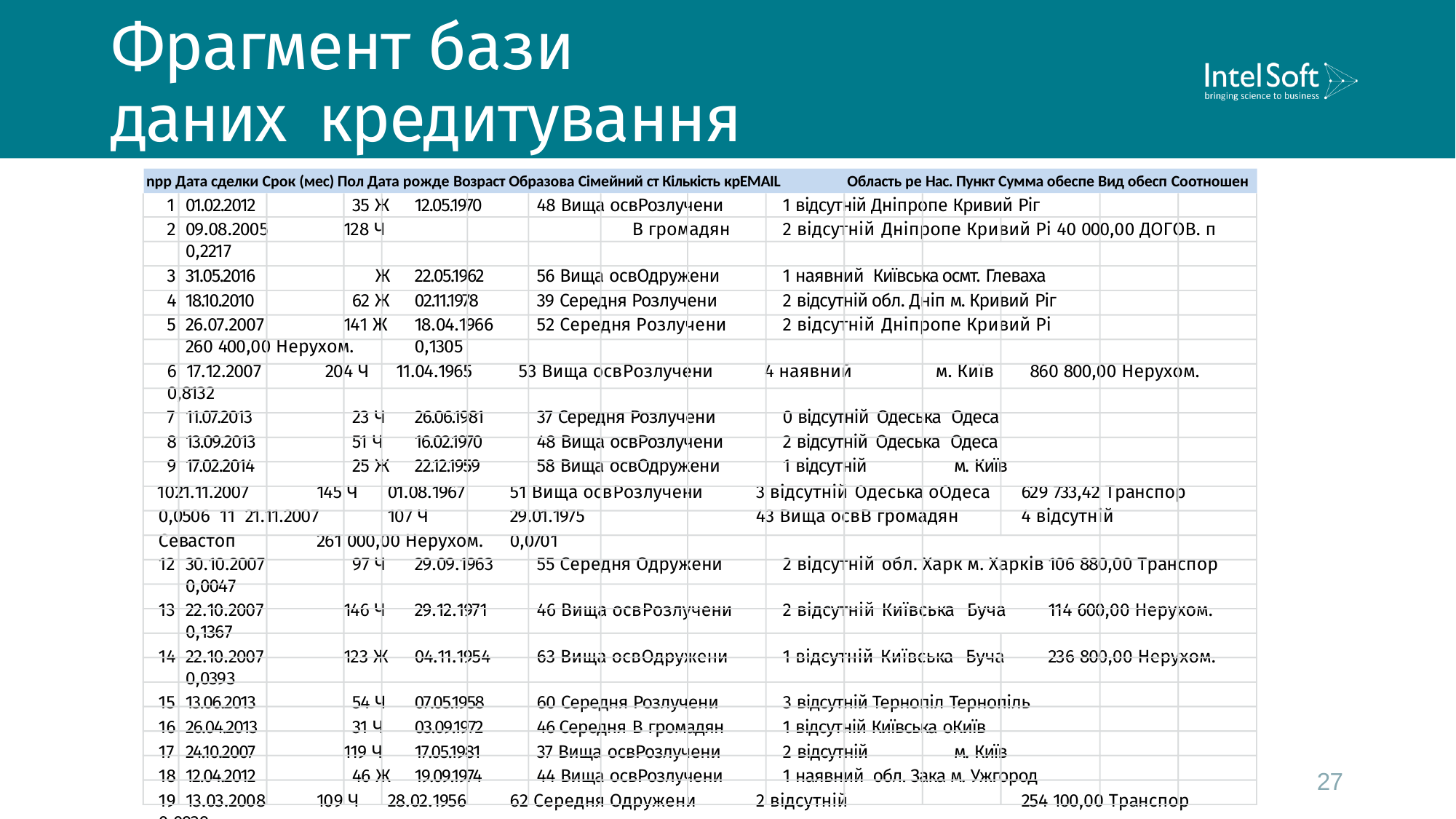

# Фрагмент бази даних  кредитування фізосіб

npp Дата сделки Срок (мес) Пол Дата рожде Возраст Образова Сімейний ст Кількість крEMAIL
Область ре Нас. Пункт Сумма обеспе Вид обесп Соотношен
01.02.2012	35 Ж	12.05.1970	48 Вища освРозлучени	1 відсутній Дніпропе Кривий Ріг
09.08.2005	128 Ч	В громадян	2 відсутній Дніпропе Кривий Рі	40 000,00 ДОГОВ. п	0,2217
31.05.2016	Ж	22.05.1962	56 Вища освОдружени	1 наявний  Київська осмт. Глеваха
18.10.2010	62 Ж	02.11.1978	39 Середня Розлучени	2 відсутній обл. Дніп м. Кривий Ріг
26.07.2007	141 Ж	18.04.1966	52 Середня Розлучени	2 відсутній Дніпропе Кривий Рі	260 400,00 Нерухом.	0,1305
6  17.12.2007	204 Ч	11.04.1965	53 Вища освРозлучени	4 наявний	м. Київ	860 800,00 Нерухом.	0,8132
11.07.2013	23 Ч	26.06.1981	37 Середня Розлучени	0 відсутній  Одеська  Одеса
13.09.2013	51 Ч	16.02.1970	48 Вища освРозлучени	2 відсутній  Одеська  Одеса
17.02.2014	25 Ж	22.12.1959	58 Вища освОдружени	1 відсутній	м. Київ
21.11.2007	145 Ч	01.08.1967	51 Вища освРозлучени	3 відсутній Одеська оОдеса	629 733,42 Транспор	0,0506  11  21.11.2007	107 Ч	29.01.1975	43 Вища освВ громадян	4 відсутній	Севастоп	261 000,00 Нерухом.	0,0701
30.10.2007	97 Ч	29.09.1963	55 Середня Одружени	2 відсутній обл. Харк м. Харків	106 880,00 Транспор	0,0047
22.10.2007	146 Ч	29.12.1971	46 Вища освРозлучени	2 відсутній Київська  Буча	114 600,00 Нерухом.	0,1367
22.10.2007	123 Ж	04.11.1954	63 Вища освОдружени	1 відсутній Київська  Буча	236 800,00 Нерухом.	0,0393
13.06.2013	54 Ч	07.05.1958	60 Середня Розлучени	3 відсутній Тернопіл Тернопіль
26.04.2013	31 Ч	03.09.1972	46 Середня В громадян	1 відсутній Київська оКиїв
24.10.2007	119 Ч	17.05.1981	37 Вища освРозлучени	2 відсутній	м. Київ
12.04.2012	46 Ж	19.09.1974	44 Вища освРозлучени	1 наявний  обл. Зака м. Ужгород
19  13.03.2008	109 Ч	28.02.1956	62 Середня Одружени	2 відсутній	254 100,00 Транспор	0,0939
07.03.2008	121 Ч	28.02.1956	62 Вища освОдружени	2 відсутній РівненськРівне	476 600,00 Нерухоме	0,0548
13.03.2008	109 Ж	09.01.1972	46 Вища освРозлучени	1 наявний  ЗакарпатсУжгород	343 000,00 Нерухоме	0,1362
29.04.2016	Ч	05.10.1966	51 Середня В громадян	2 наявний	м. Київ
23 29.09.2011	66 Ч	05.10.1966	51 Вища освРозлучени	1 наявний
28.03.2016	Ч	05.10.1966	51 Вища освРозлучени	1 наявний  Львівська Львів
19.09.2008	136 Ч	18.05.1979	39 Середня В громадян	1 відсутній  ДніпропеКРИВИЙ Р   757 700,00 ДОГОВ. п	0,1248

27